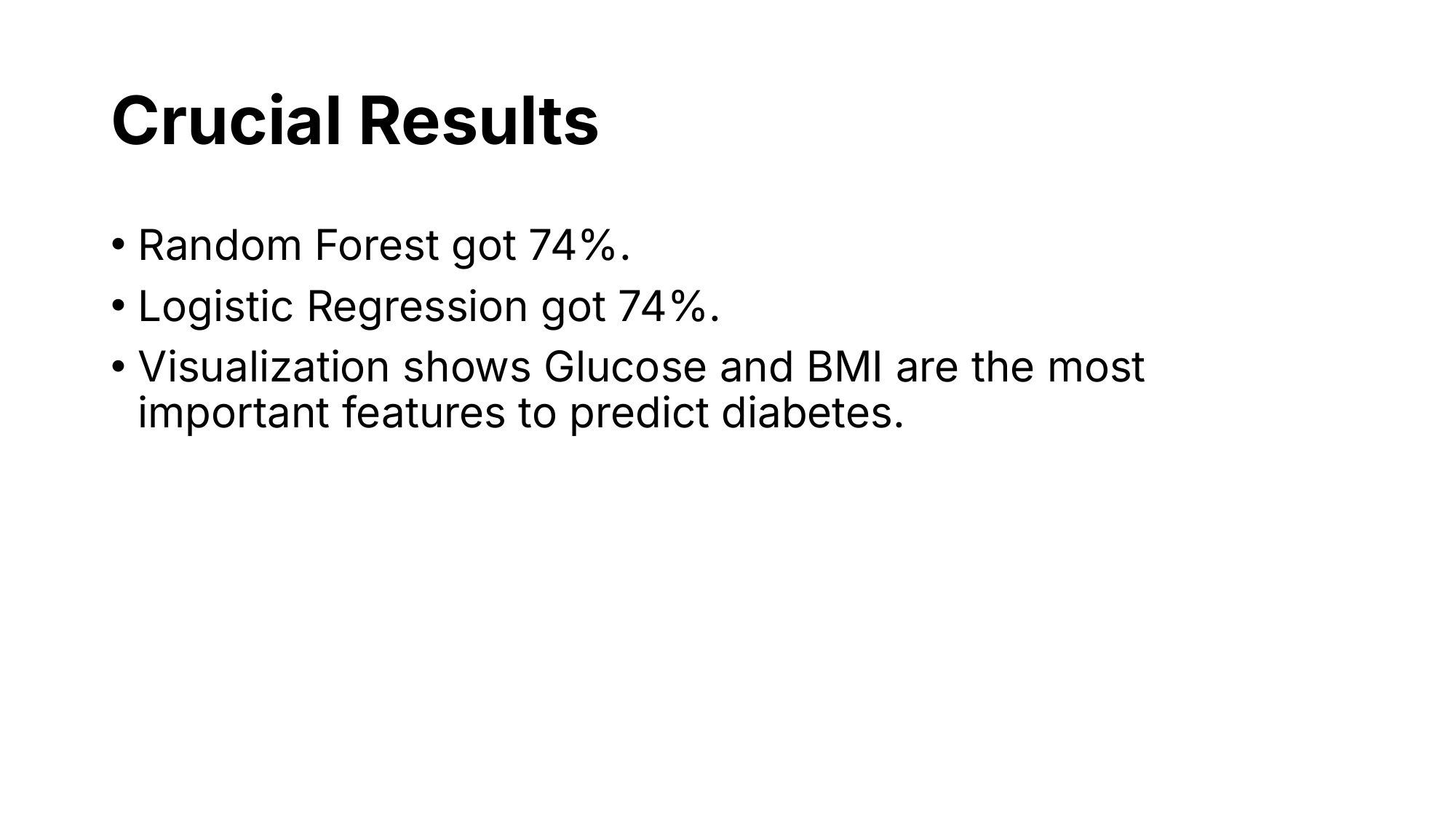

# Crucial Results
Random Forest got 74%.
Logistic Regression got 74%.
Visualization shows Glucose and BMI are the most important features to predict diabetes.